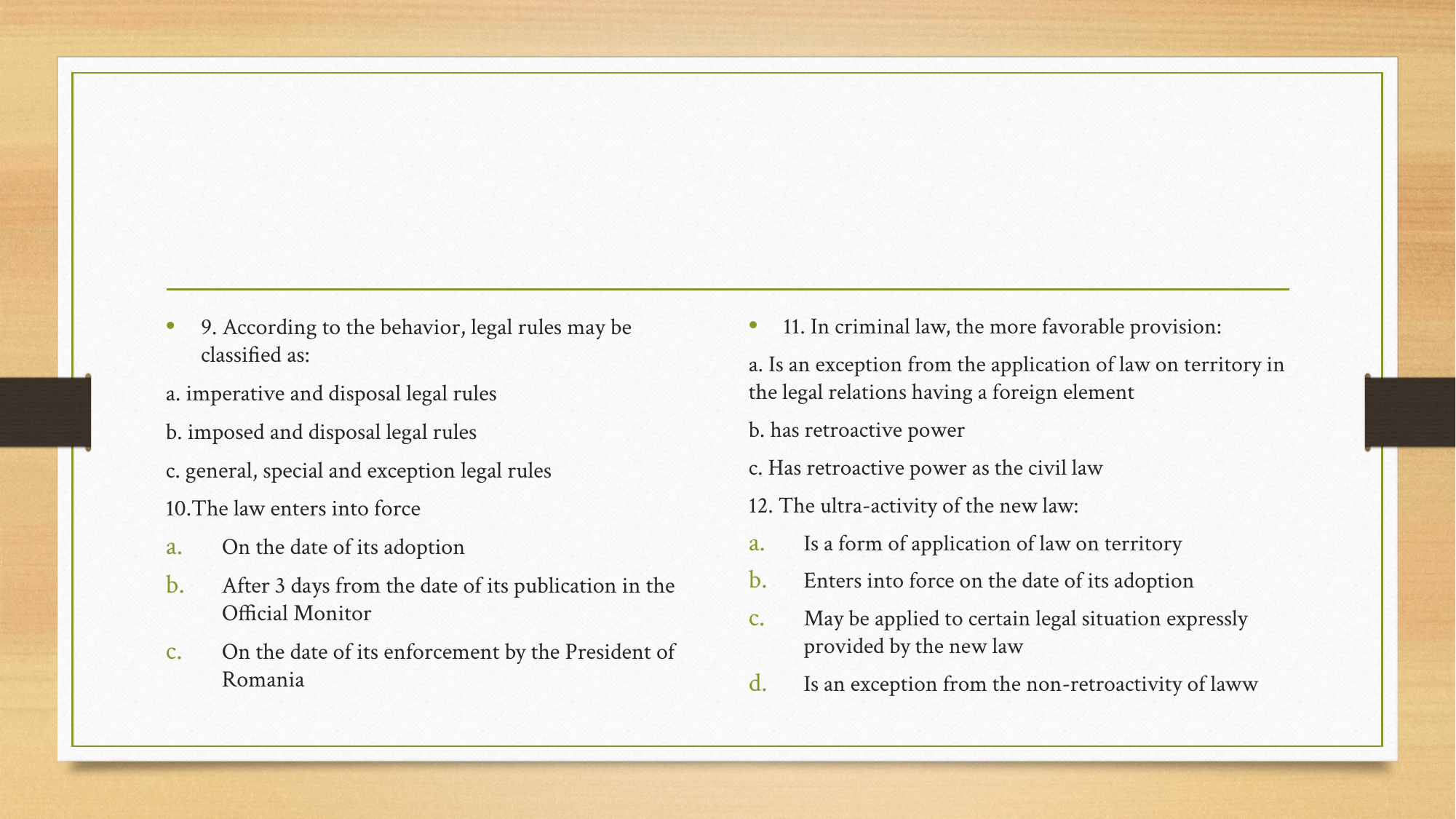

#
9. According to the behavior, legal rules may be classified as:
a. imperative and disposal legal rules
b. imposed and disposal legal rules
c. general, special and exception legal rules
10.The law enters into force
On the date of its adoption
After 3 days from the date of its publication in the Official Monitor
On the date of its enforcement by the President of Romania

11. In criminal law, the more favorable provision:
a. Is an exception from the application of law on territory in the legal relations having a foreign element
b. has retroactive power
c. Has retroactive power as the civil law
12. The ultra-activity of the new law:
Is a form of application of law on territory
Enters into force on the date of its adoption
May be applied to certain legal situation expressly provided by the new law
Is an exception from the non-retroactivity of laww